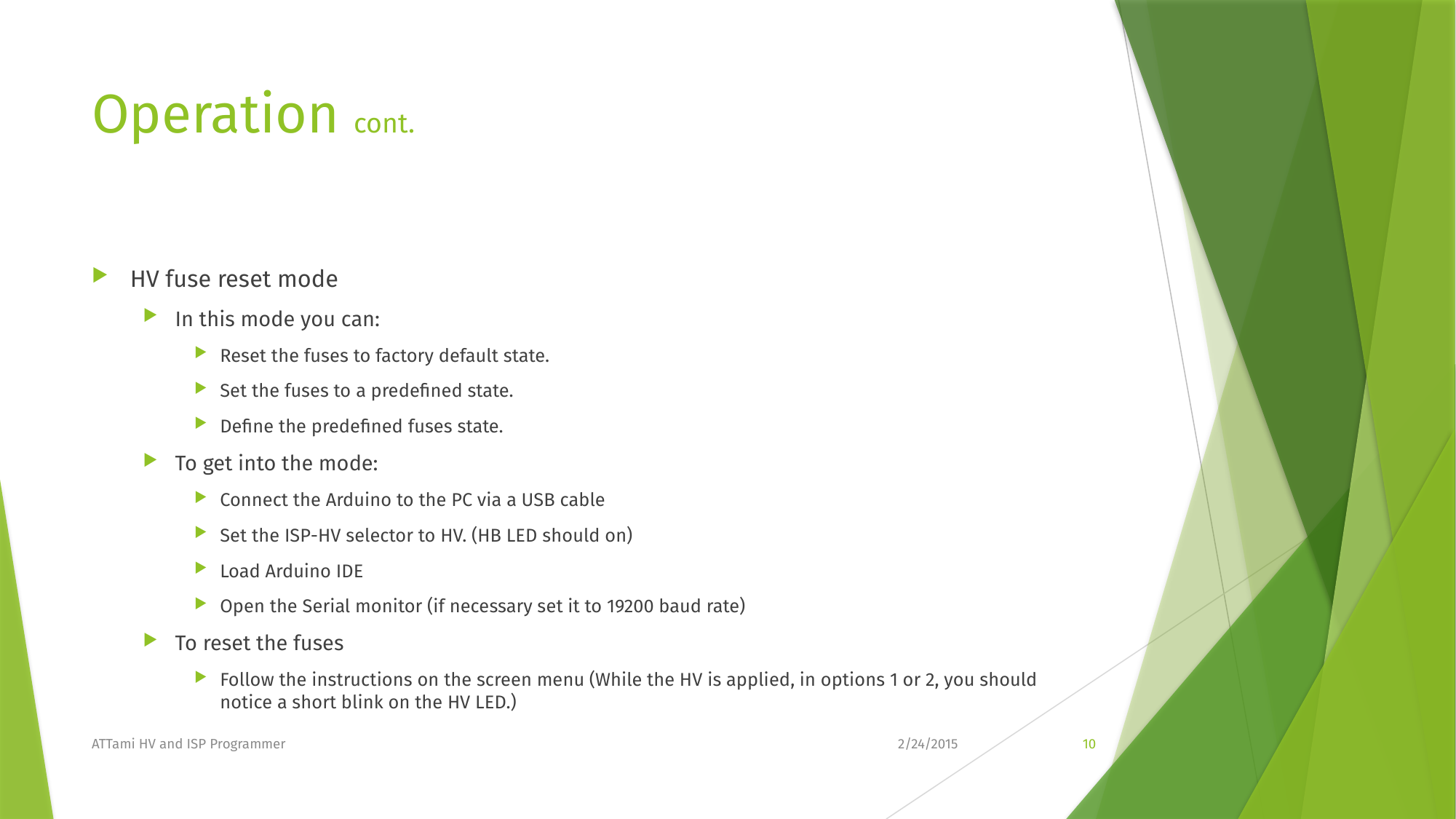

# Operation cont.
HV fuse reset mode
In this mode you can:
Reset the fuses to factory default state.
Set the fuses to a predefined state.
Define the predefined fuses state.
To get into the mode:
Connect the Arduino to the PC via a USB cable
Set the ISP-HV selector to HV. (HB LED should on)
Load Arduino IDE
Open the Serial monitor (if necessary set it to 19200 baud rate)
To reset the fuses
Follow the instructions on the screen menu (While the HV is applied, in options 1 or 2, you should notice a short blink on the HV LED.)
ATTami HV and ISP Programmer
2/24/2015
10